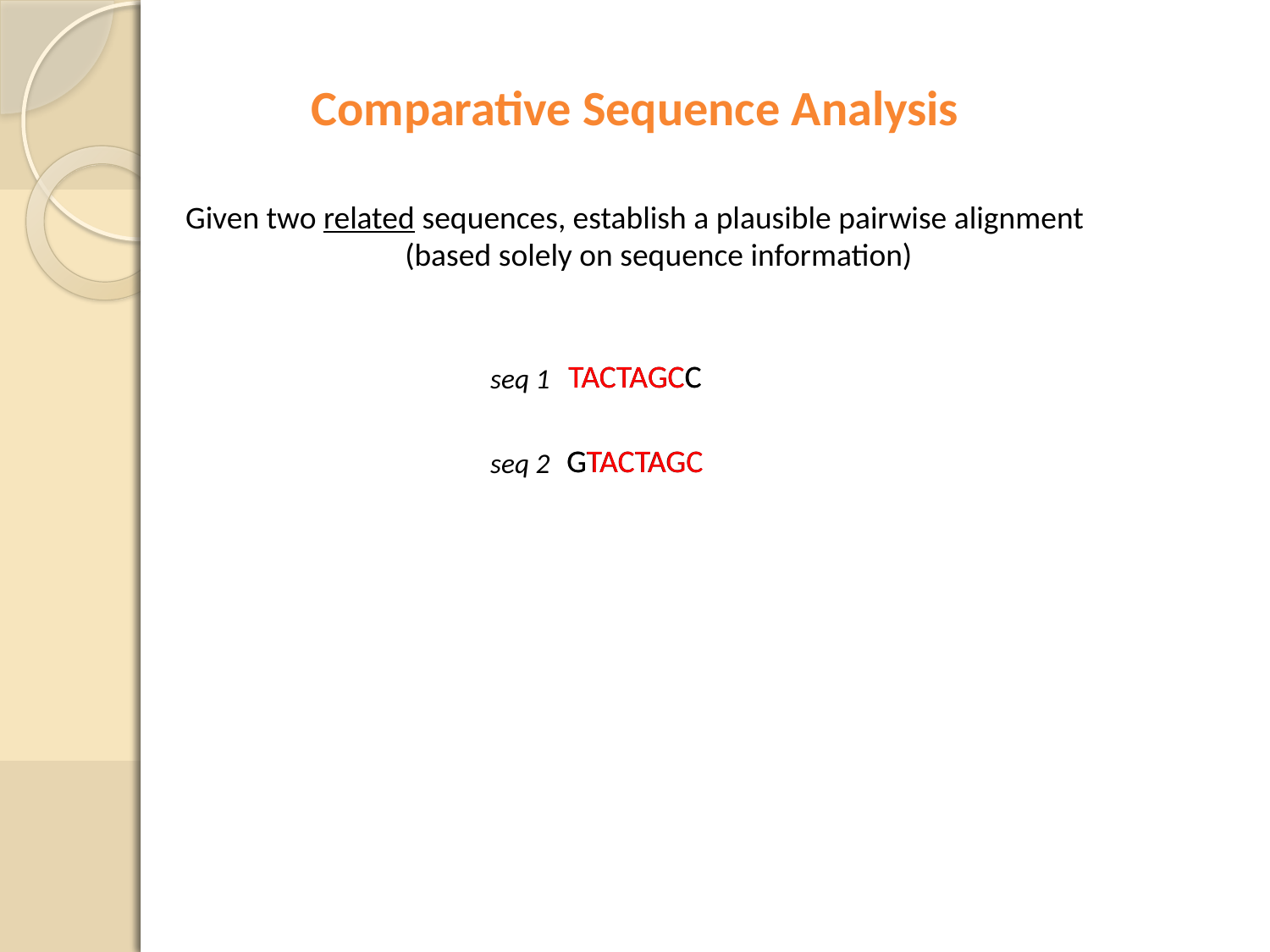

Comparative Sequence Analysis
Given two related sequences, establish a plausible pairwise alignment (based solely on sequence information)
TACTAGCC
seq 1
GTACTAGC
seq 2
TACTAGCC
GTACTAGC